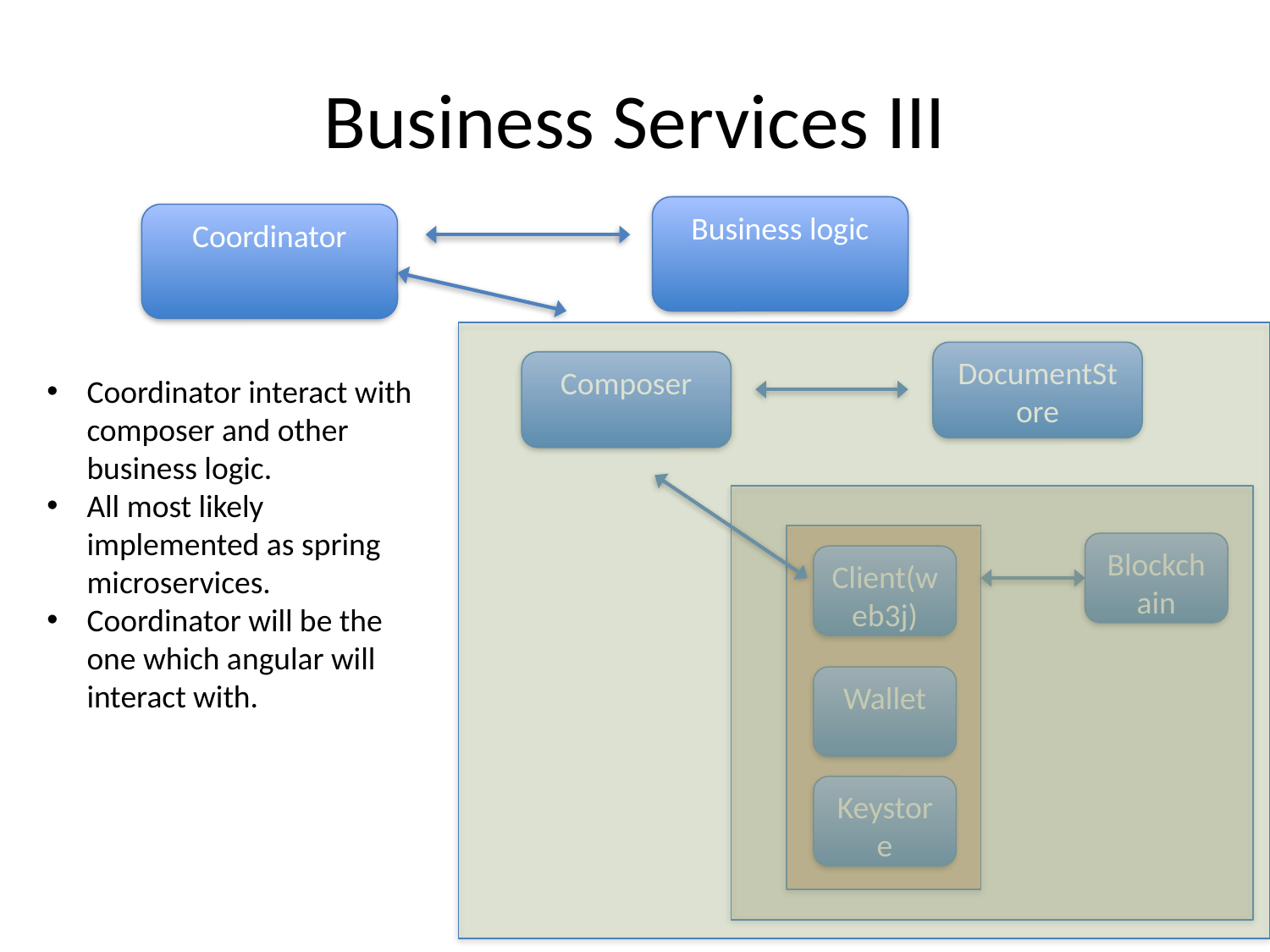

# Business Services III
Business logic
Coordinator

DocumentStore
Composer

Blockchain
Client(web3j)
Wallet
Keystore
Coordinator interact with composer and other business logic.
All most likely implemented as spring microservices.
Coordinator will be the one which angular will interact with.